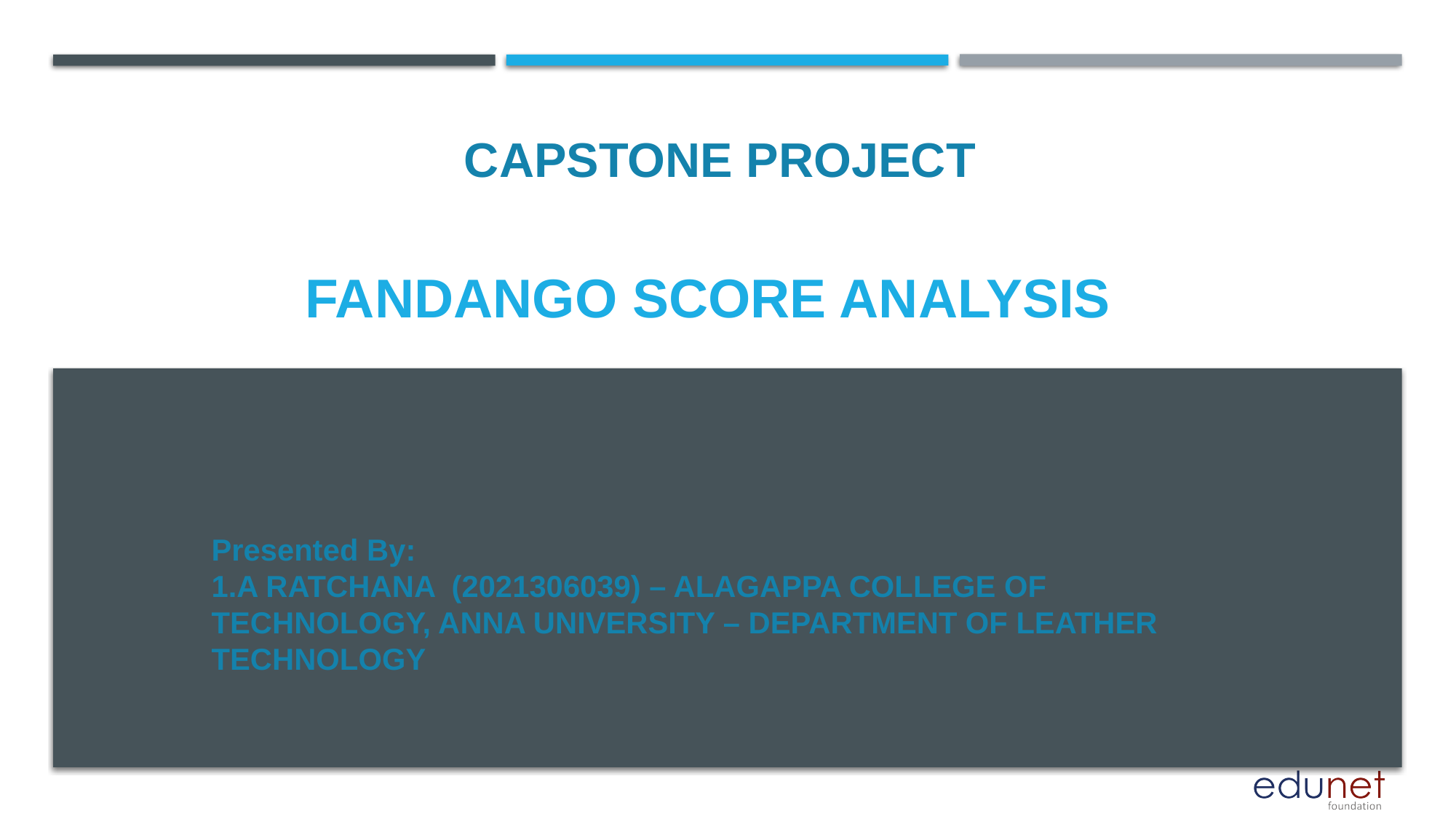

CAPSTONE PROJECT
# FANDANGO SCORE ANALYSIS
Presented By:
1.A RATCHANA  (2021306039) – ALAGAPPA COLLEGE OF TECHNOLOGY, ANNA UNIVERSITY – DEPARTMENT OF LEATHER TECHNOLOGY